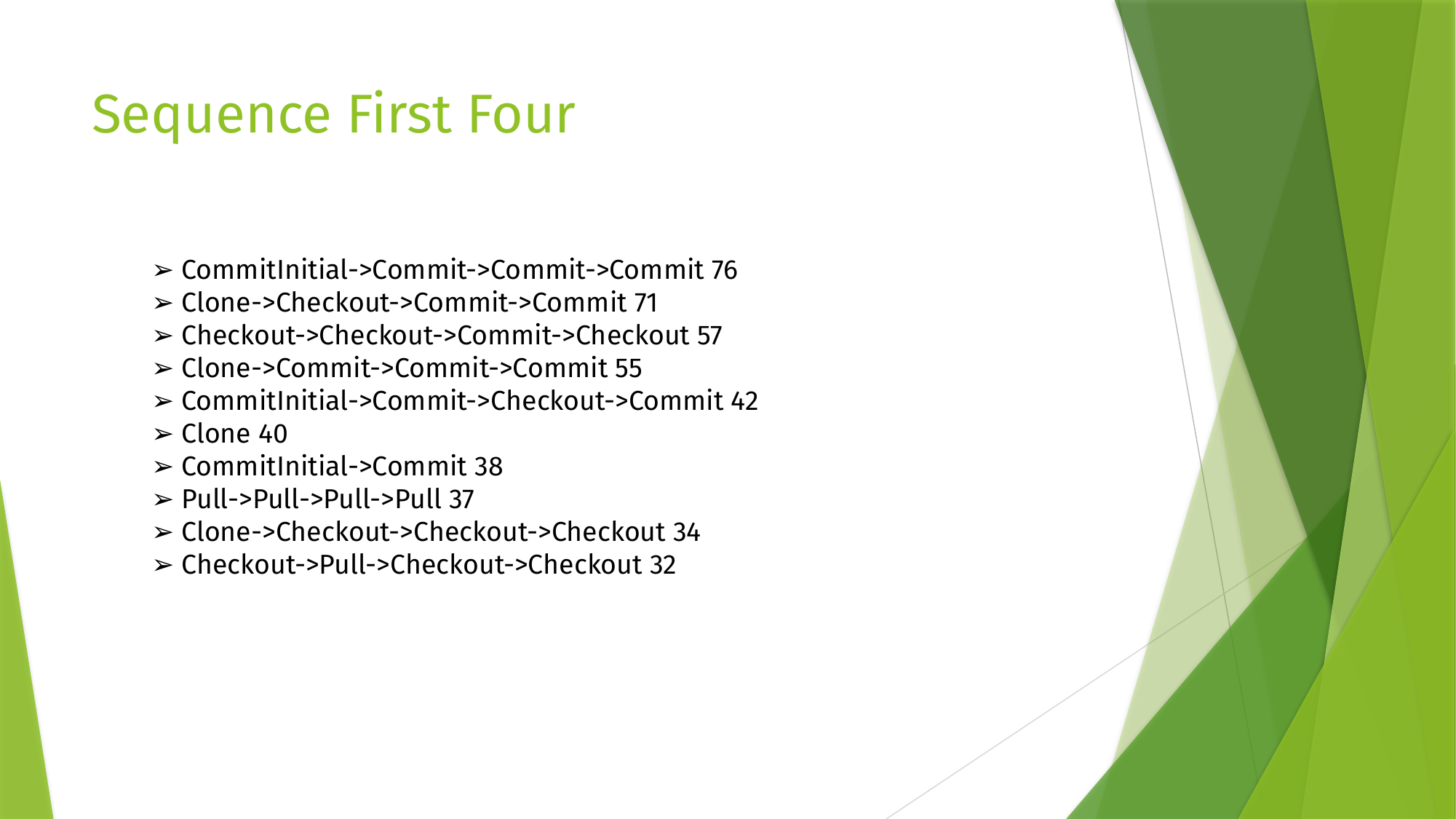

# Sequence First Four
➢ CommitInitial->Commit->Commit->Commit 76
➢ Clone->Checkout->Commit->Commit 71
➢ Checkout->Checkout->Commit->Checkout 57
➢ Clone->Commit->Commit->Commit 55
➢ CommitInitial->Commit->Checkout->Commit 42
➢ Clone 40
➢ CommitInitial->Commit 38
➢ Pull->Pull->Pull->Pull 37
➢ Clone->Checkout->Checkout->Checkout 34
➢ Checkout->Pull->Checkout->Checkout 32